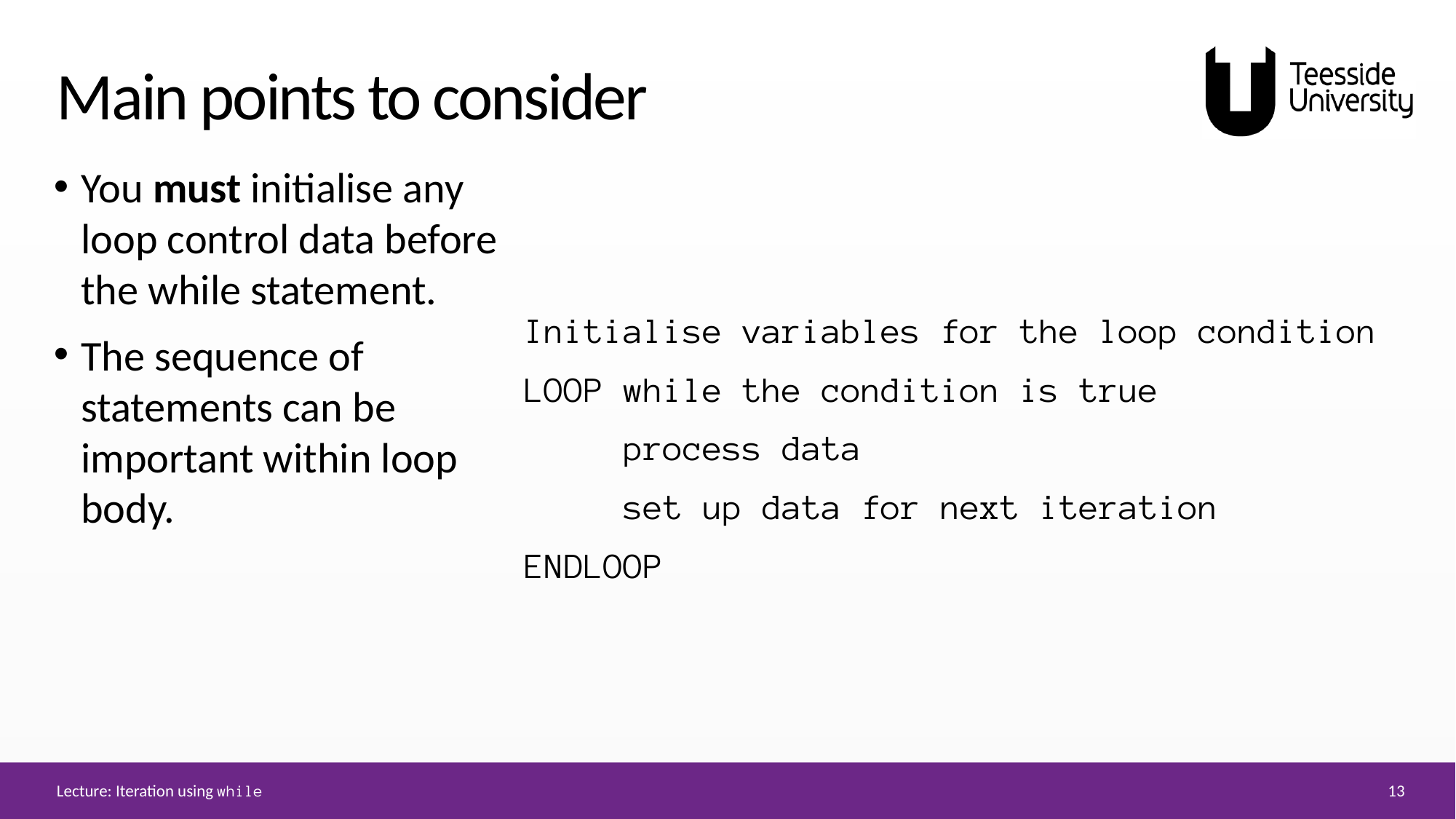

# Main points to consider
You must initialise any loop control data before the while statement.
The sequence of statements can be important within loop body.
Initialise variables for the loop condition
LOOP while the condition is true
     process data
     set up data for next iteration
ENDLOOP
13
Lecture: Iteration using while